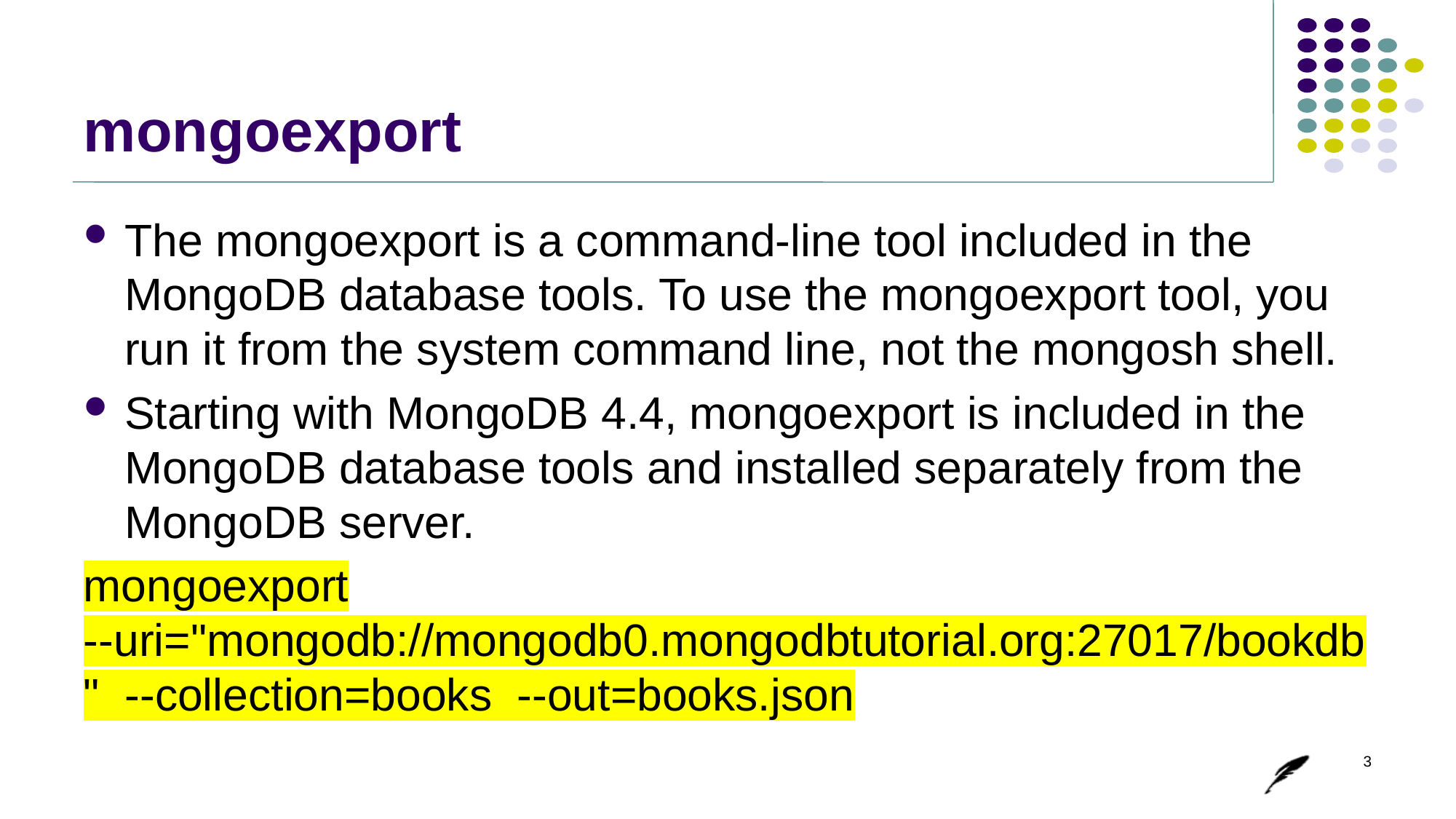

# mongoexport
The mongoexport is a command-line tool included in the MongoDB database tools. To use the mongoexport tool, you run it from the system command line, not the mongosh shell.
Starting with MongoDB 4.4, mongoexport is included in the MongoDB database tools and installed separately from the MongoDB server.
mongoexport --uri="mongodb://mongodb0.mongodbtutorial.org:27017/bookdb"  --collection=books  --out=books.json
3